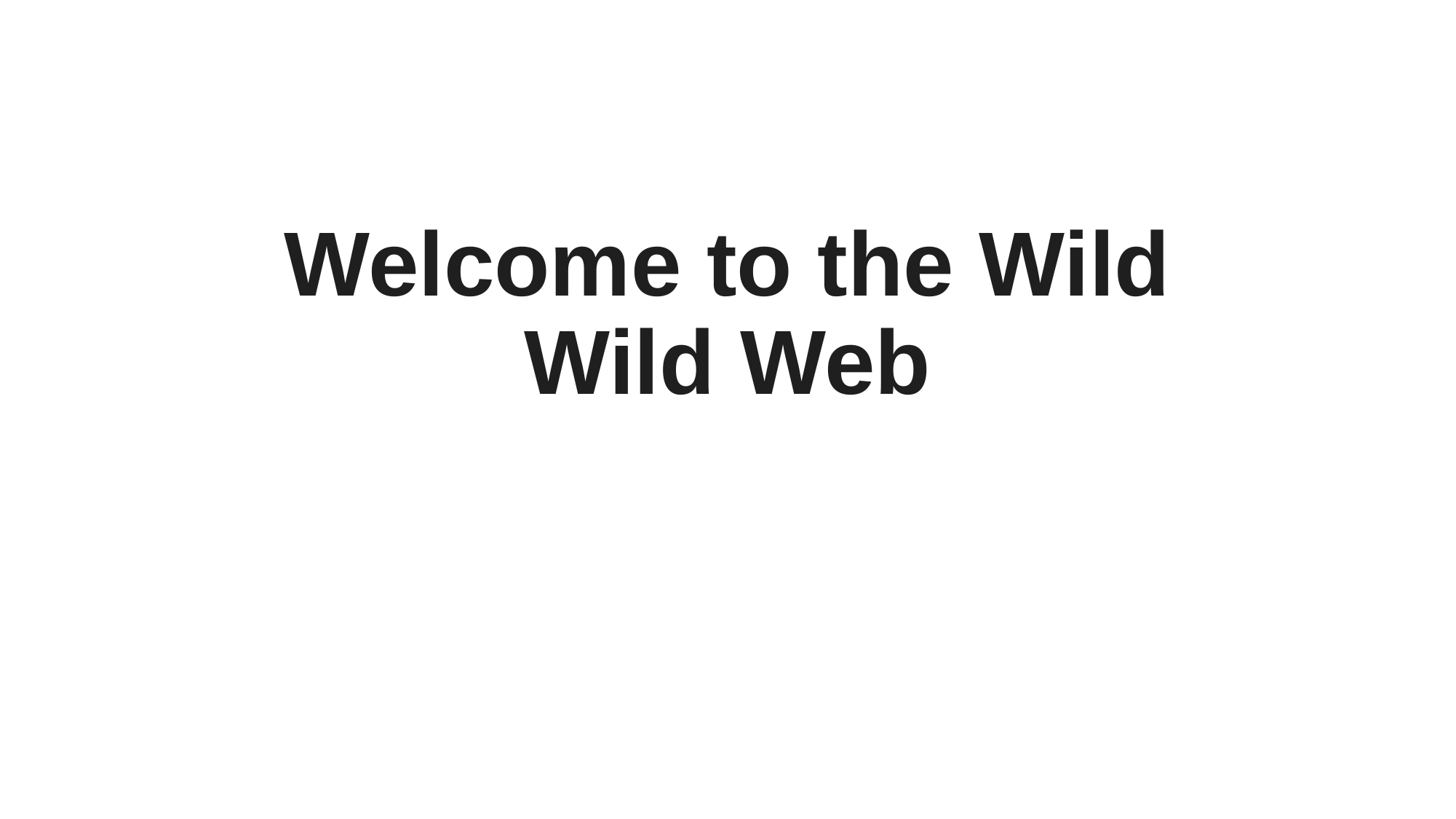

# Welcome to the Wild Wild Web